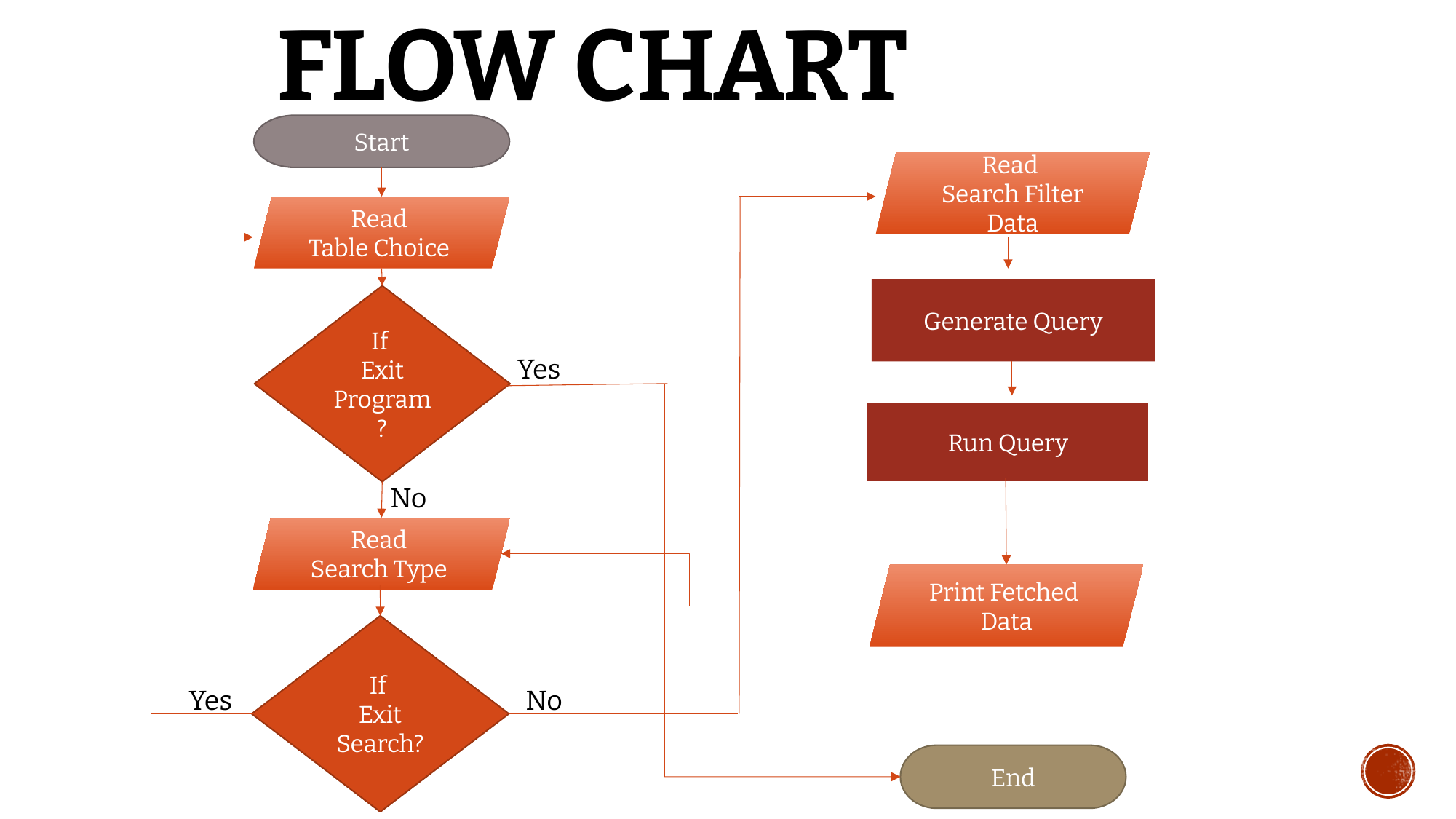

# Flow Chart
Start
Read
Search Filter Data
Read
Table Choice
Generate Query
If
Exit Program?
Yes
Run Query
No
Read
Search Type
Print Fetched
Data
If
Exit Search?
Yes
No
End